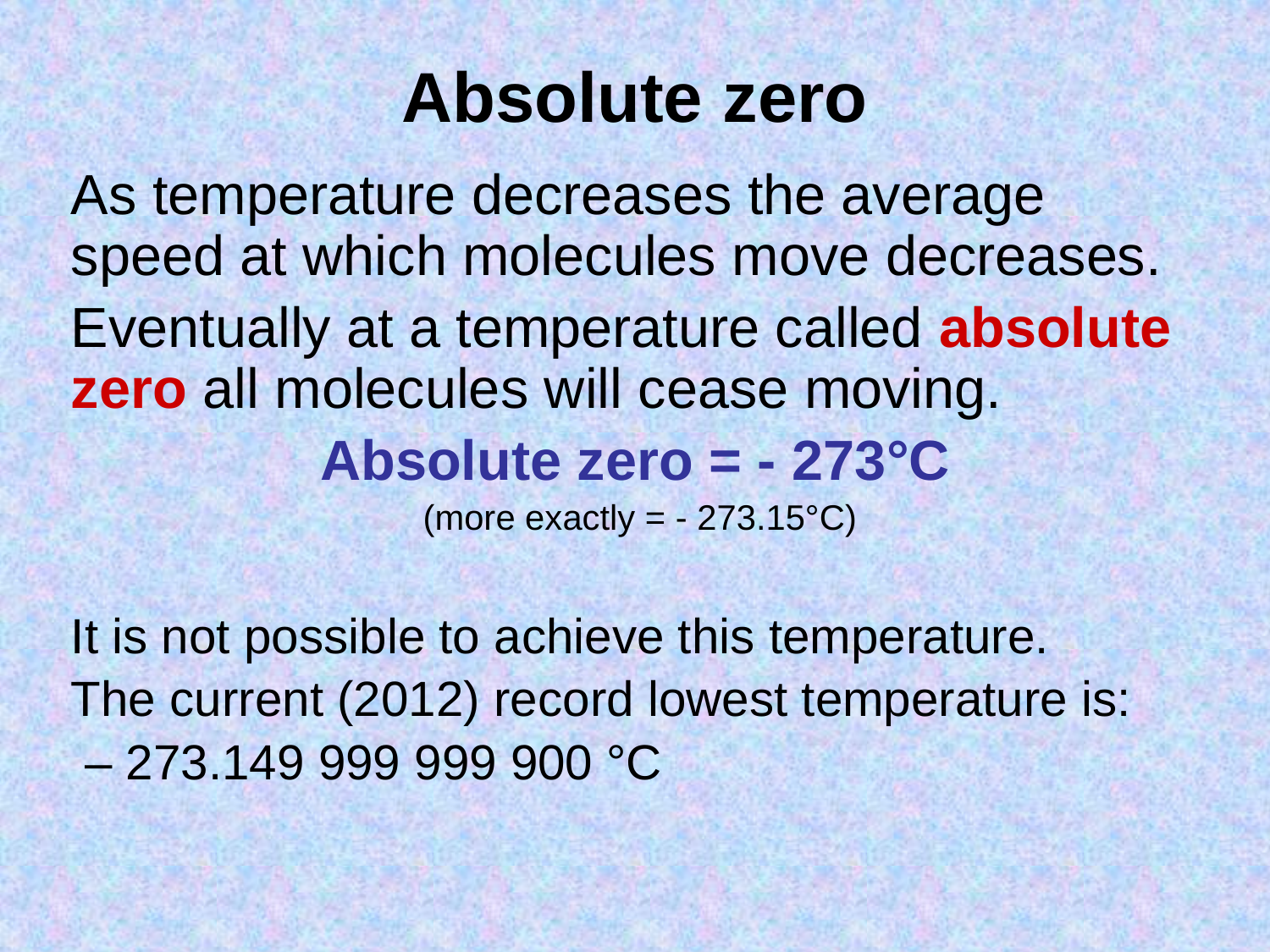

Absolute zero
As temperature decreases the average speed at which molecules move decreases.
Eventually at a temperature called absolute zero all molecules will cease moving.
Absolute zero = - 273°C
 (more exactly = - 273.15°C)

It is not possible to achieve this temperature.
The current (2012) record lowest temperature is:
 – 273.149 999 999 900 °C